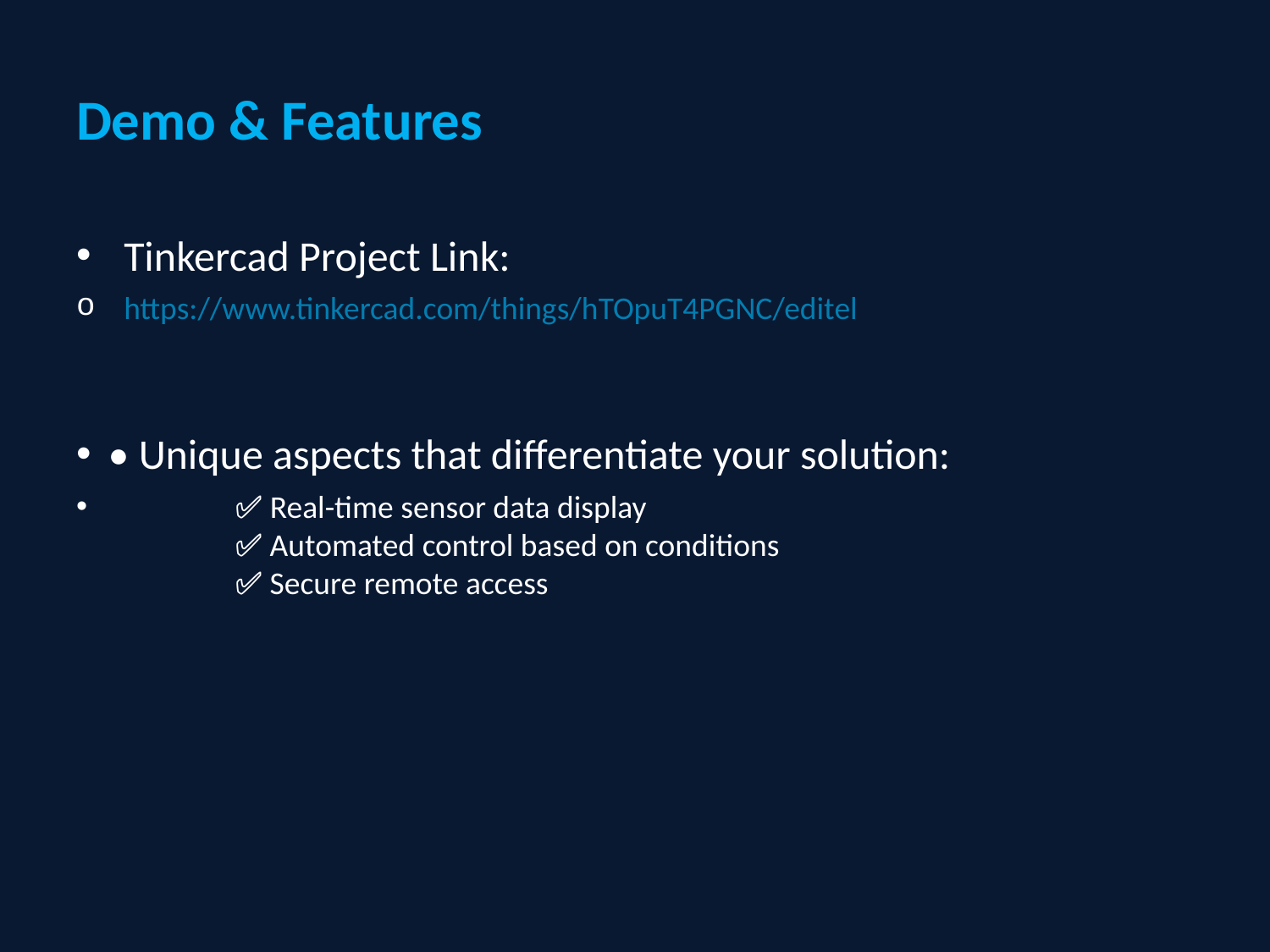

# Demo & Features
Tinkercad Project Link:
https://www.tinkercad.com/things/hTOpuT4PGNC/editel

• Unique aspects that differentiate your solution:
  	✅ Real-time sensor data display
	✅ Automated control based on conditions
	✅ Secure remote access